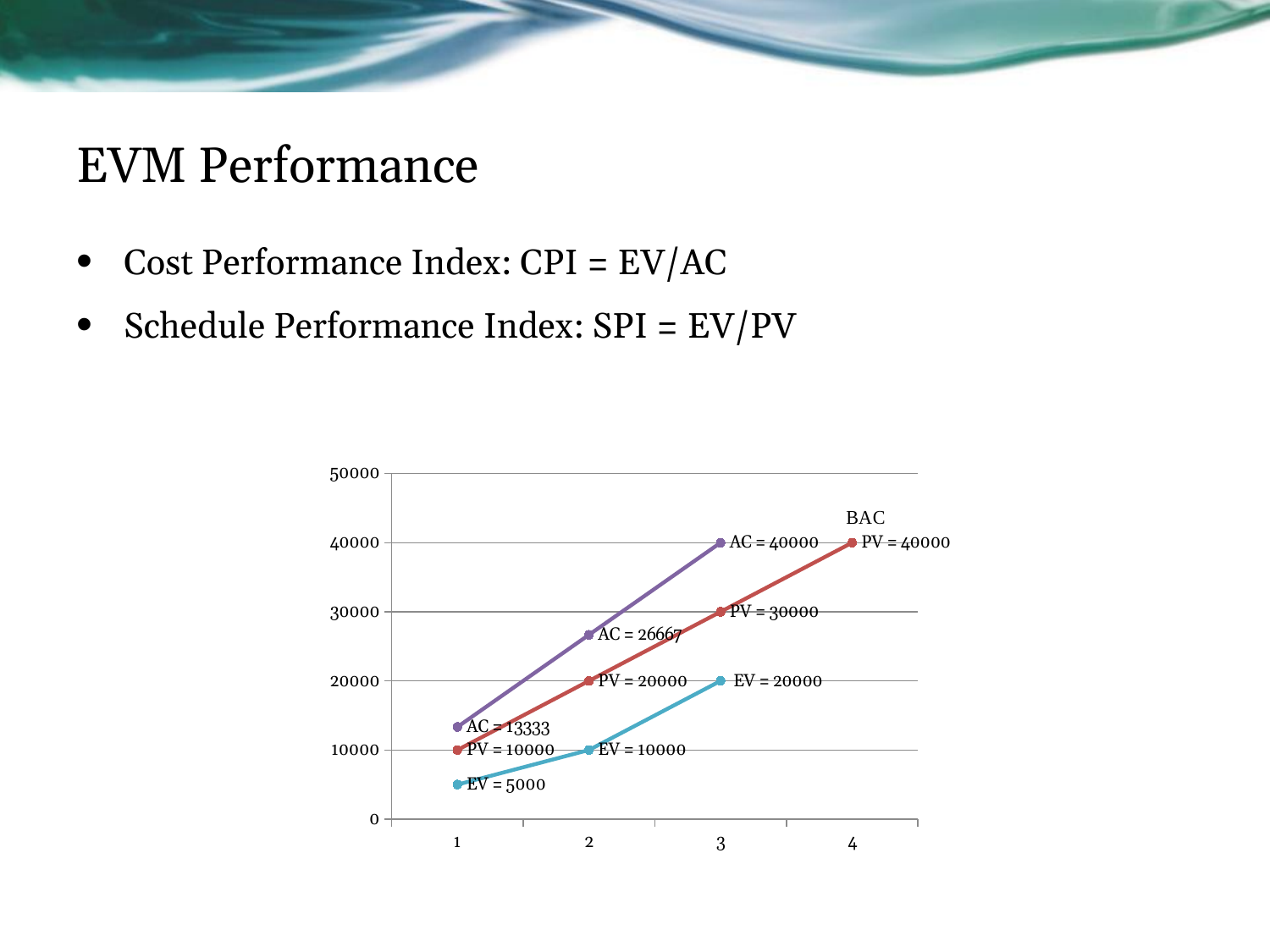

# EVM Performance
Cost Performance Index: CPI = EV/AC
Schedule Performance Index: SPI = EV/PV

### Chart

| Category |  |  |  |
|---|---|---|---|